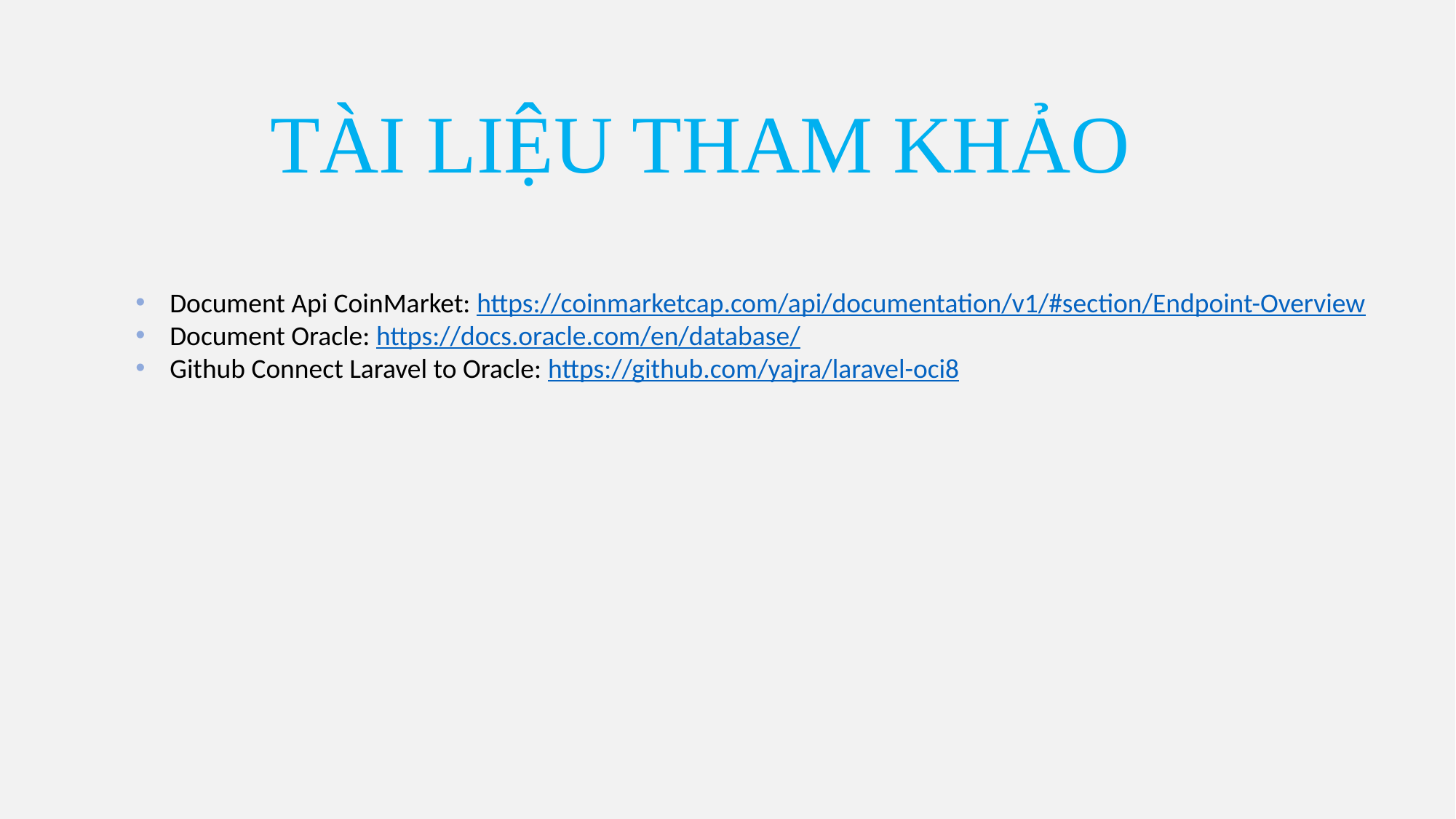

TÀI LIỆU THAM KHẢO
Document Api CoinMarket: https://coinmarketcap.com/api/documentation/v1/#section/Endpoint-Overview
Document Oracle: https://docs.oracle.com/en/database/
Github Connect Laravel to Oracle: https://github.com/yajra/laravel-oci8